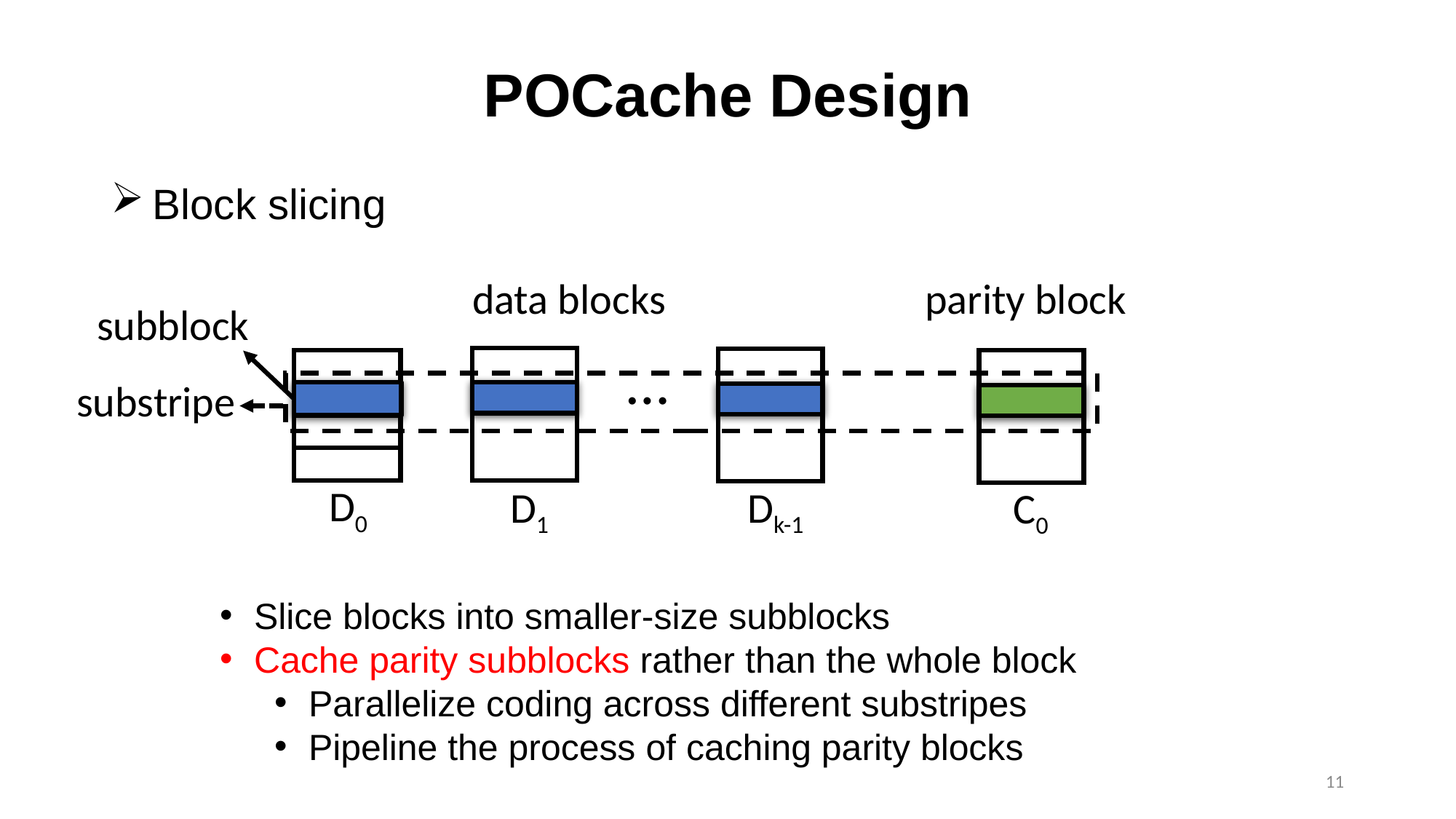

# POCache Design
Block slicing
data blocks
parity block
subblock
…

substripe

D0
D1
Dk-1
C0
Slice blocks into smaller-size subblocks
Cache parity subblocks rather than the whole block
Parallelize coding across different substripes
Pipeline the process of caching parity blocks
11